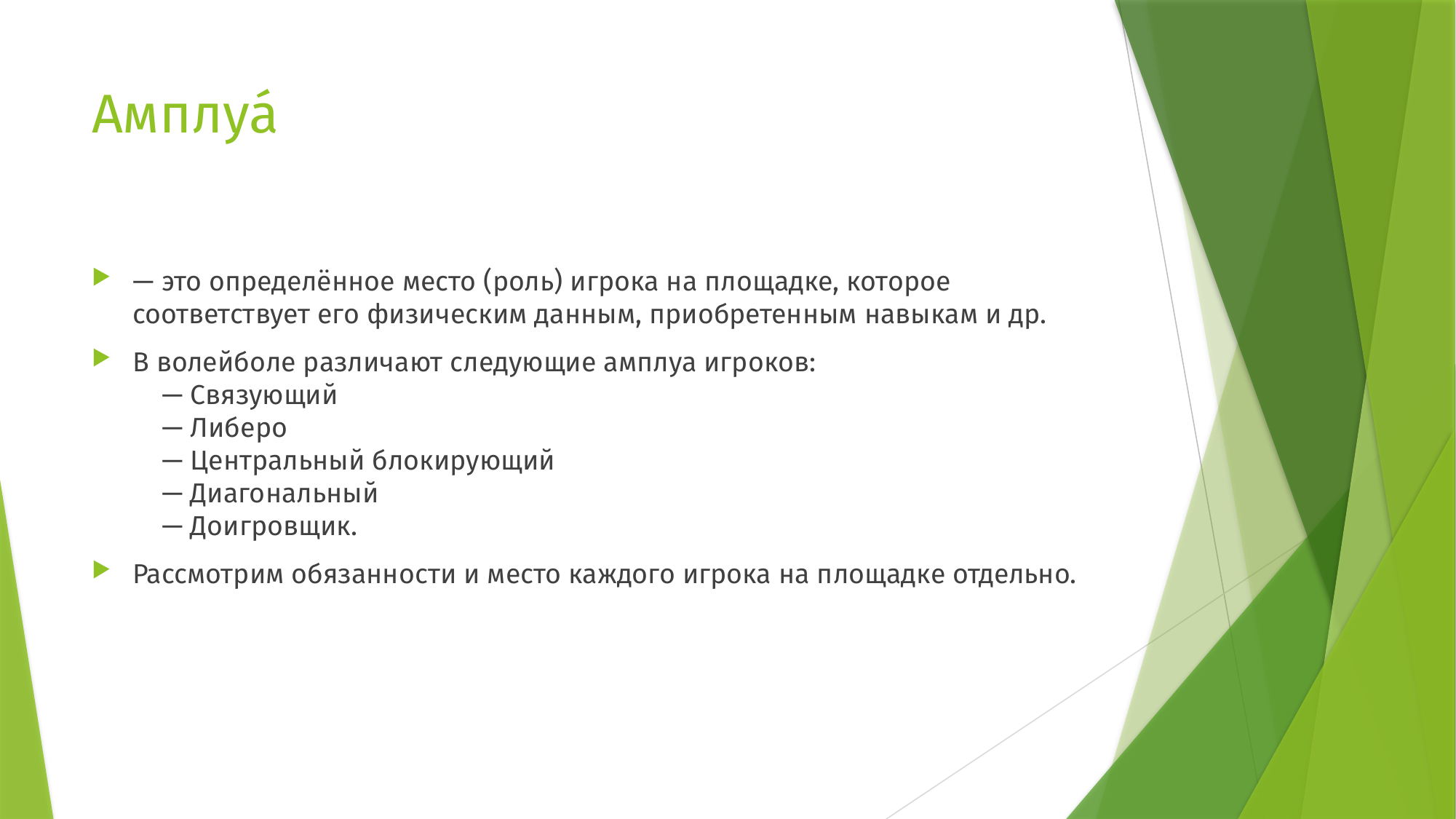

# Амплуа́
— это определённое место (роль) игрока на площадке, которое соответствует его физическим данным, приобретенным навыкам и др.
В волейболе различают следующие амплуа игроков:
    — Связующий
    — Либеро
    — Центральный блокирующий
    — Диагональный
    — Доигровщик.
Рассмотрим обязанности и место каждого игрока на площадке отдельно.